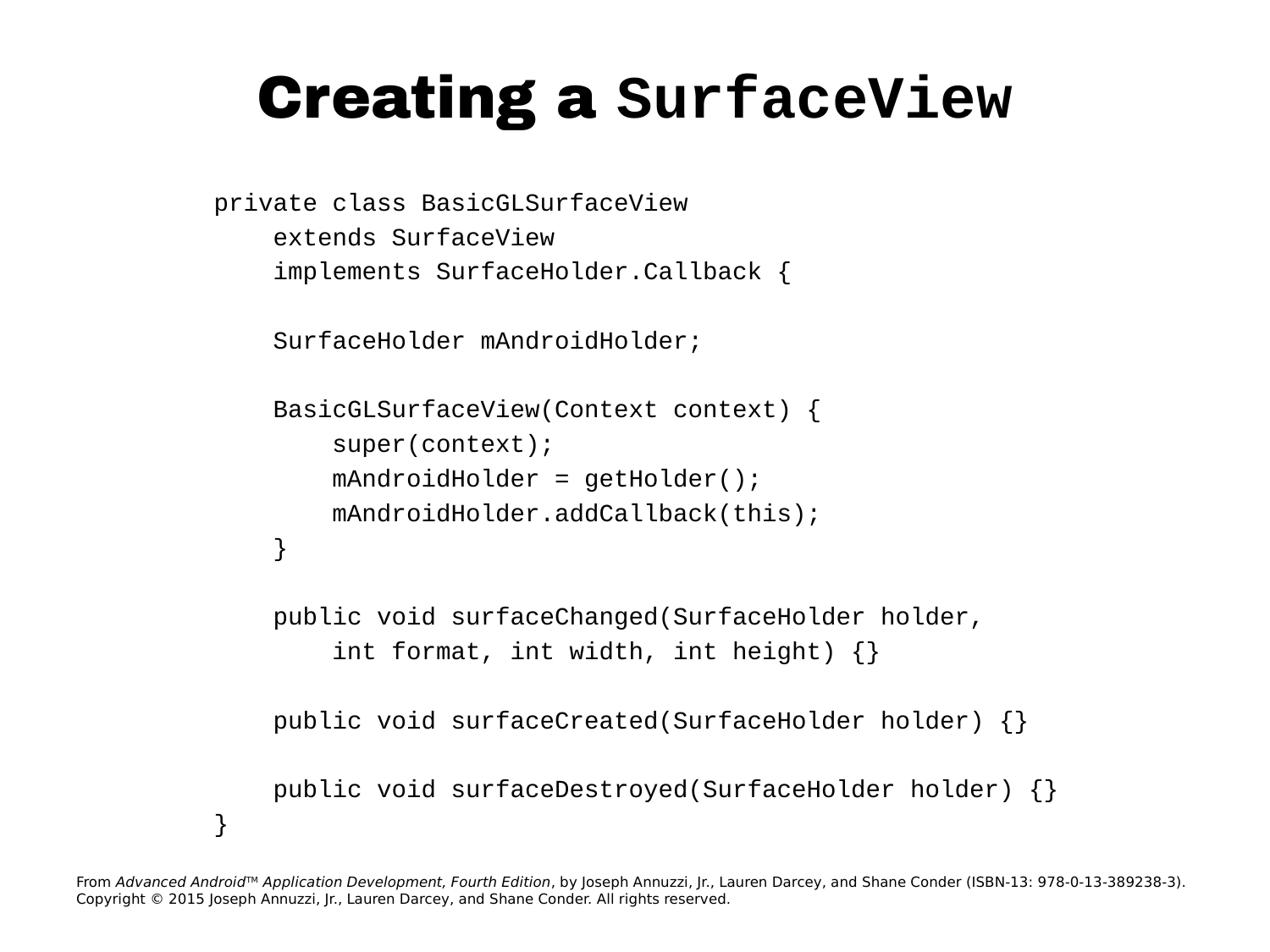

# Creating a SurfaceView
private class BasicGLSurfaceView
    extends SurfaceView
    implements SurfaceHolder.Callback {

    SurfaceHolder mAndroidHolder;

    BasicGLSurfaceView(Context context) {
        super(context);
        mAndroidHolder = getHolder();
        mAndroidHolder.addCallback(this);
    }

    public void surfaceChanged(SurfaceHolder holder,
        int format, int width, int height) {}

    public void surfaceCreated(SurfaceHolder holder) {}

    public void surfaceDestroyed(SurfaceHolder holder) {}
}
From Advanced AndroidTM Application Development, Fourth Edition, by Joseph Annuzzi, Jr., Lauren Darcey, and Shane Conder (ISBN-13: 978-0-13-389238-3). Copyright © 2015 Joseph Annuzzi, Jr., Lauren Darcey, and Shane Conder. All rights reserved.